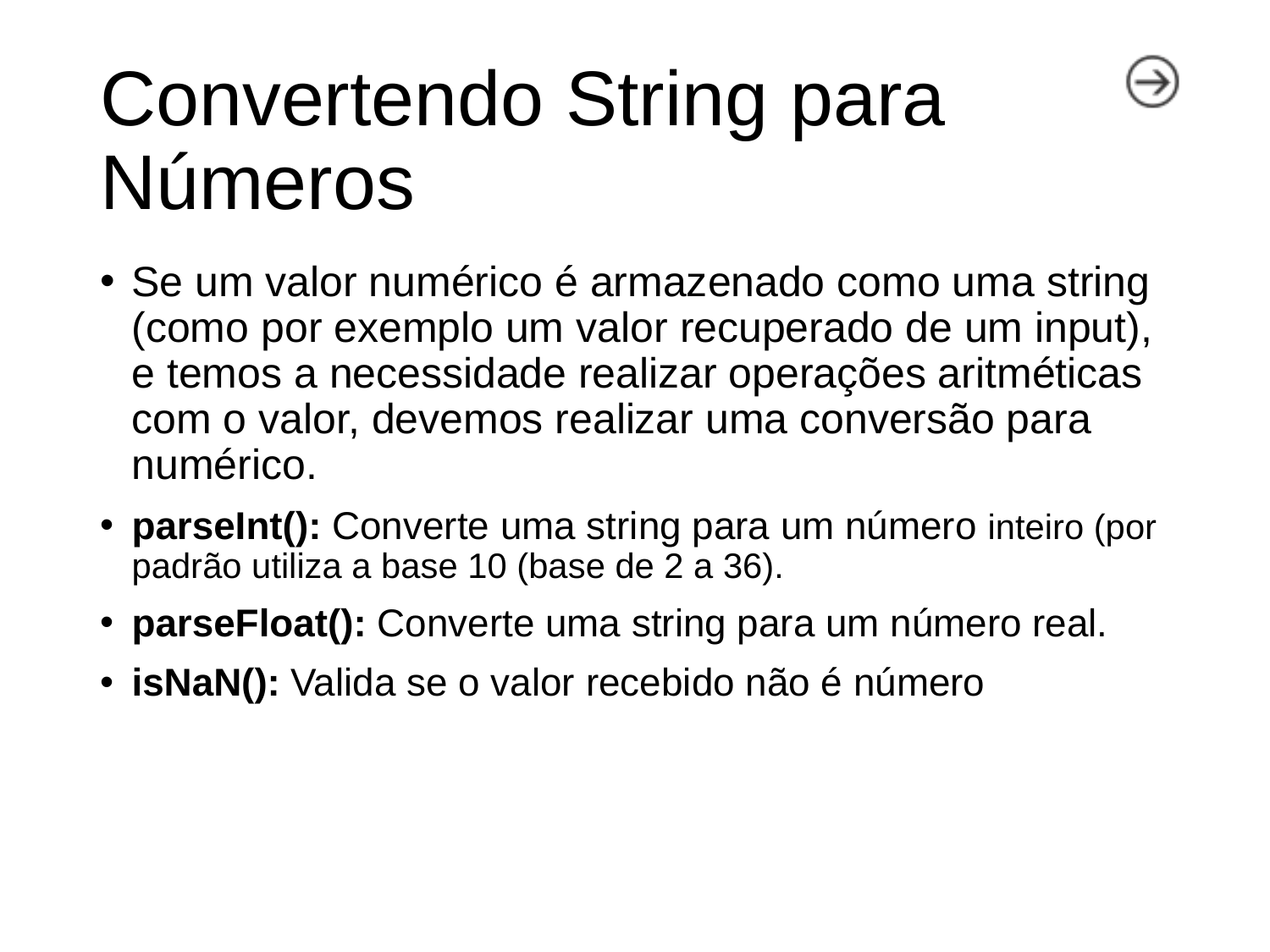

# Convertendo String para Números
Se um valor numérico é armazenado como uma string (como por exemplo um valor recuperado de um input), e temos a necessidade realizar operações aritméticas com o valor, devemos realizar uma conversão para numérico.
parseInt(): Converte uma string para um número inteiro (por padrão utiliza a base 10 (base de 2 a 36).
parseFloat(): Converte uma string para um número real.
isNaN(): Valida se o valor recebido não é número